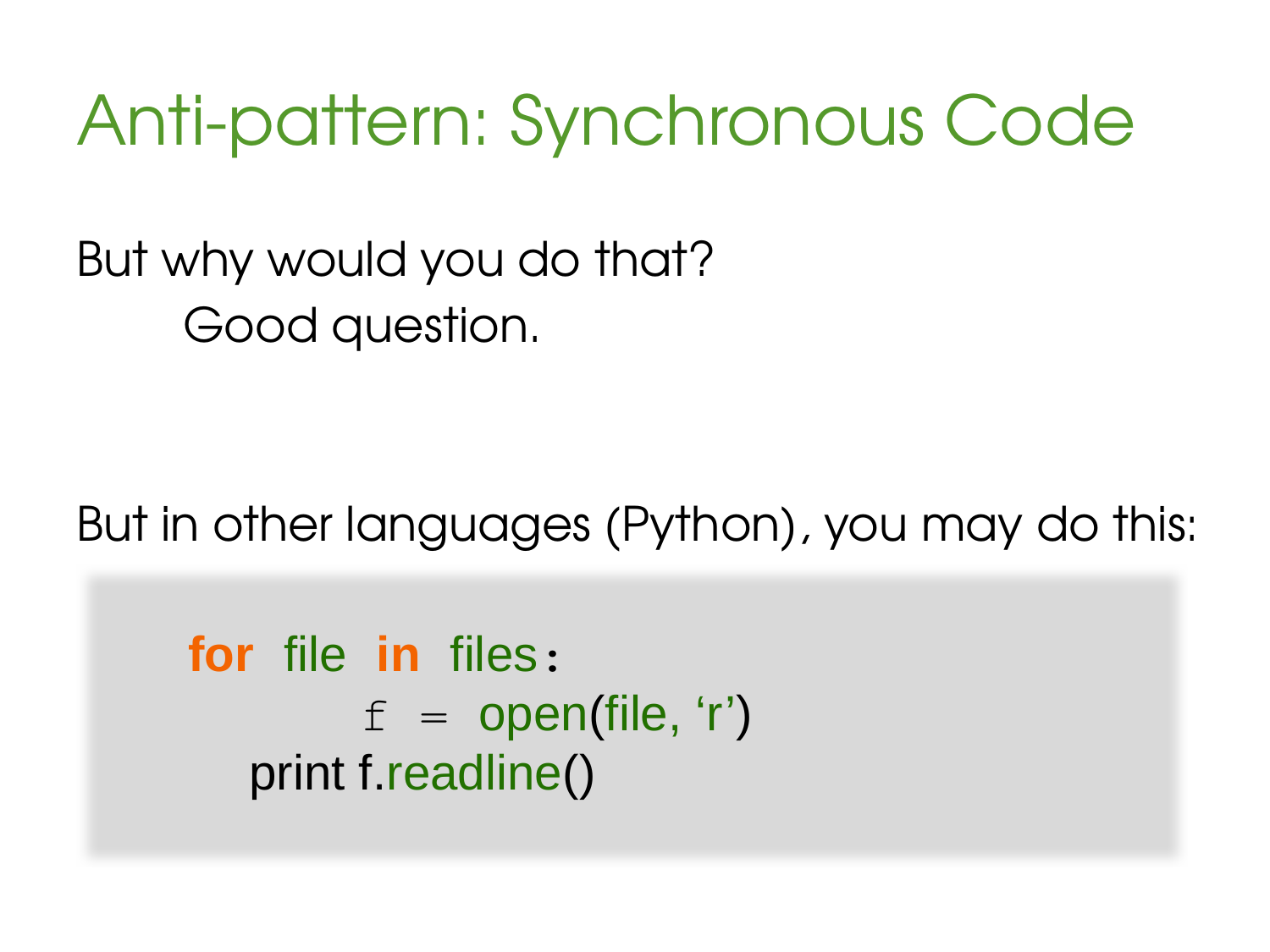

# Anti-pattern: Synchronous Code
But why would you do that?
										Good question.

But in other languages (Python), you may do this:

   for file in files:
       f = open(file, ‘r’)
       print f.readline()